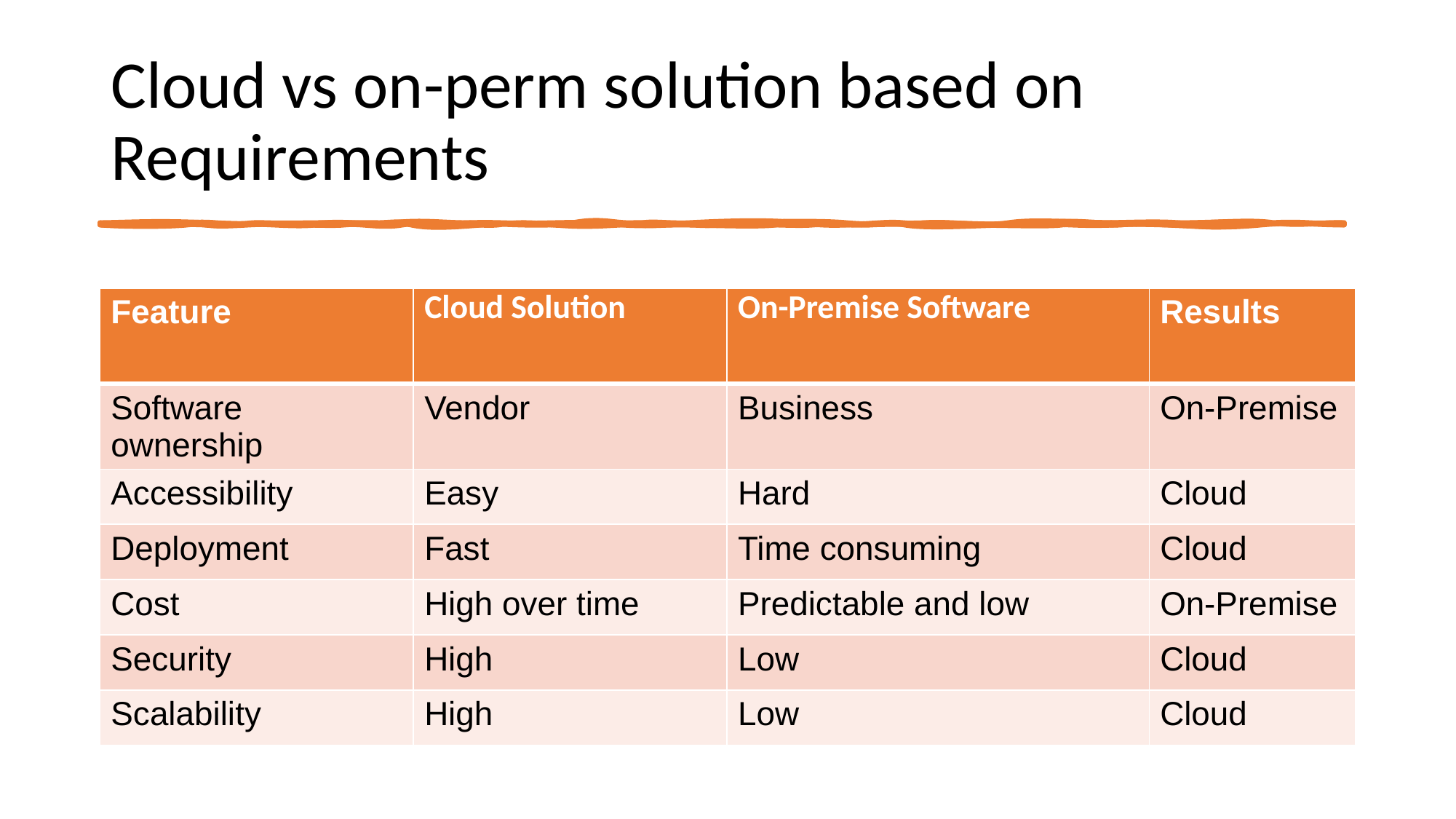

# Cloud vs on-perm solution based on Requirements

| Feature | Cloud Solution | On-Premise Software | Results |
| --- | --- | --- | --- |
| Software ownership | Vendor | Business | On-Premise |
| Accessibility | Easy | Hard | Cloud |
| Deployment | Fast | Time consuming | Cloud |
| Cost | High over time | Predictable and low | On-Premise |
| Security | High | Low | Cloud |
| Scalability | High | Low | Cloud |